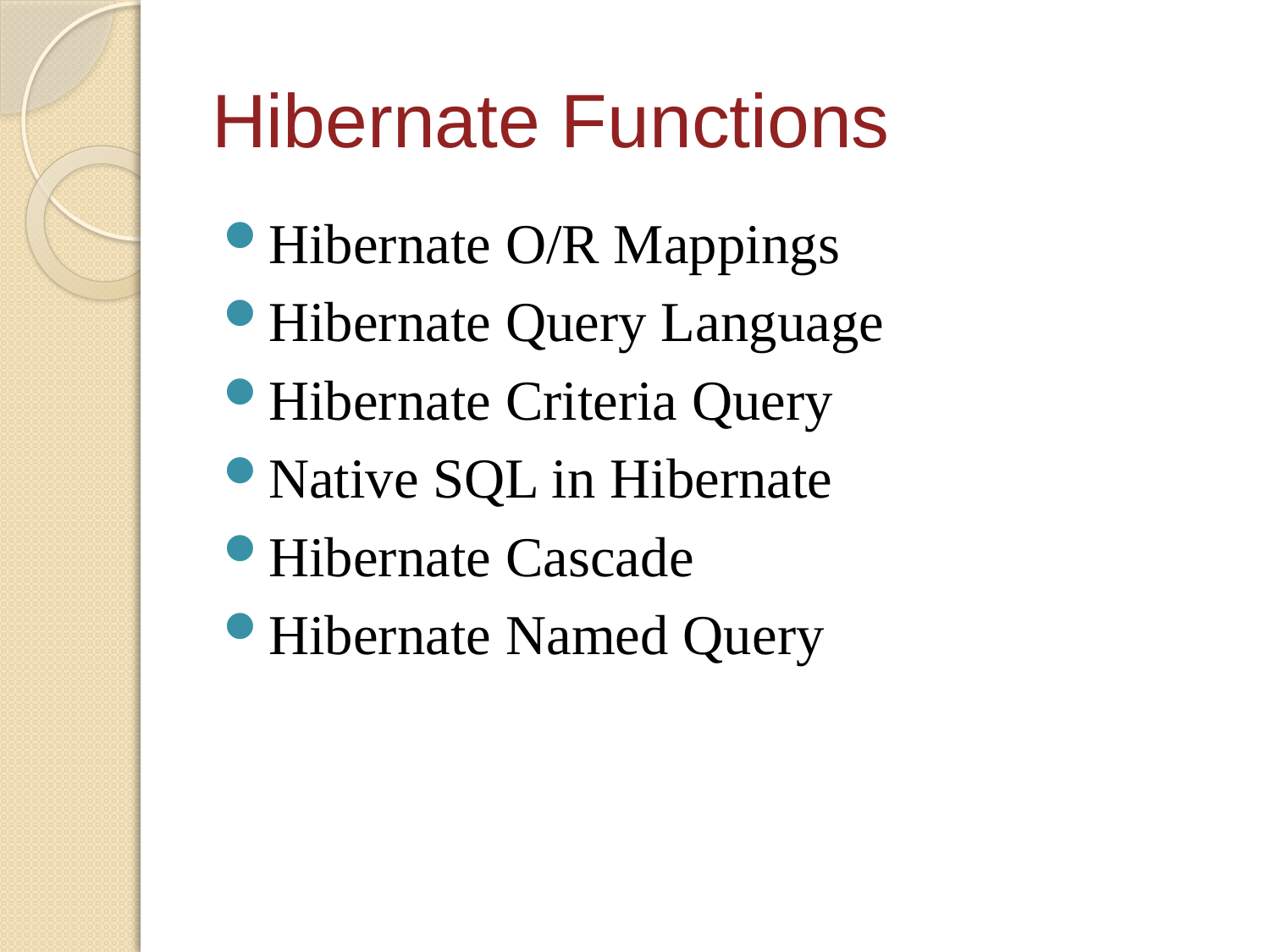

# Hibernate Functions
Hibernate O/R Mappings
Hibernate Query Language
Hibernate Criteria Query
Native SQL in Hibernate
Hibernate Cascade
Hibernate Named Query